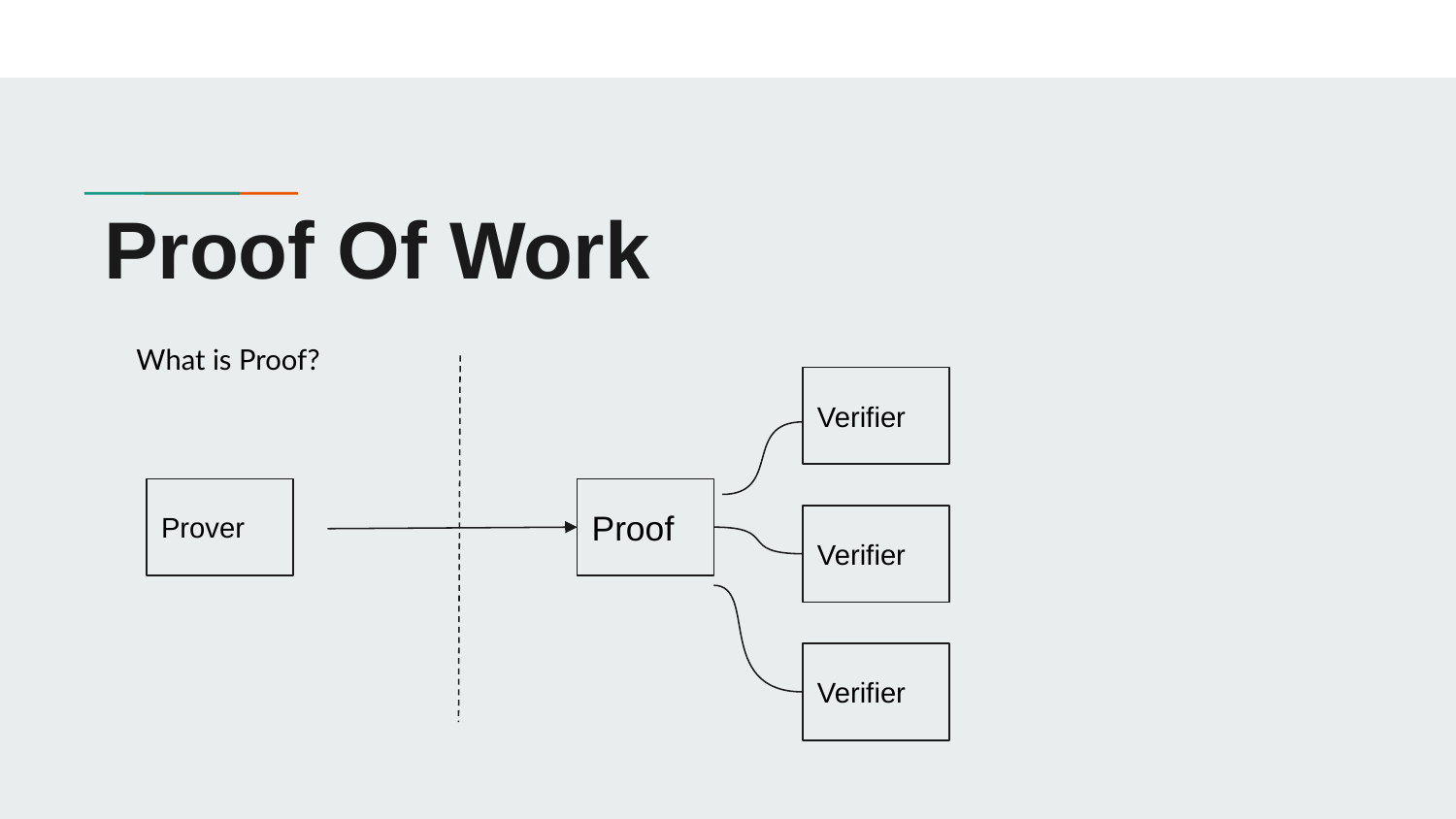

# Proof Of Work

What is Proof?
Verifier
Prover
Proof
Verifier
Verifier